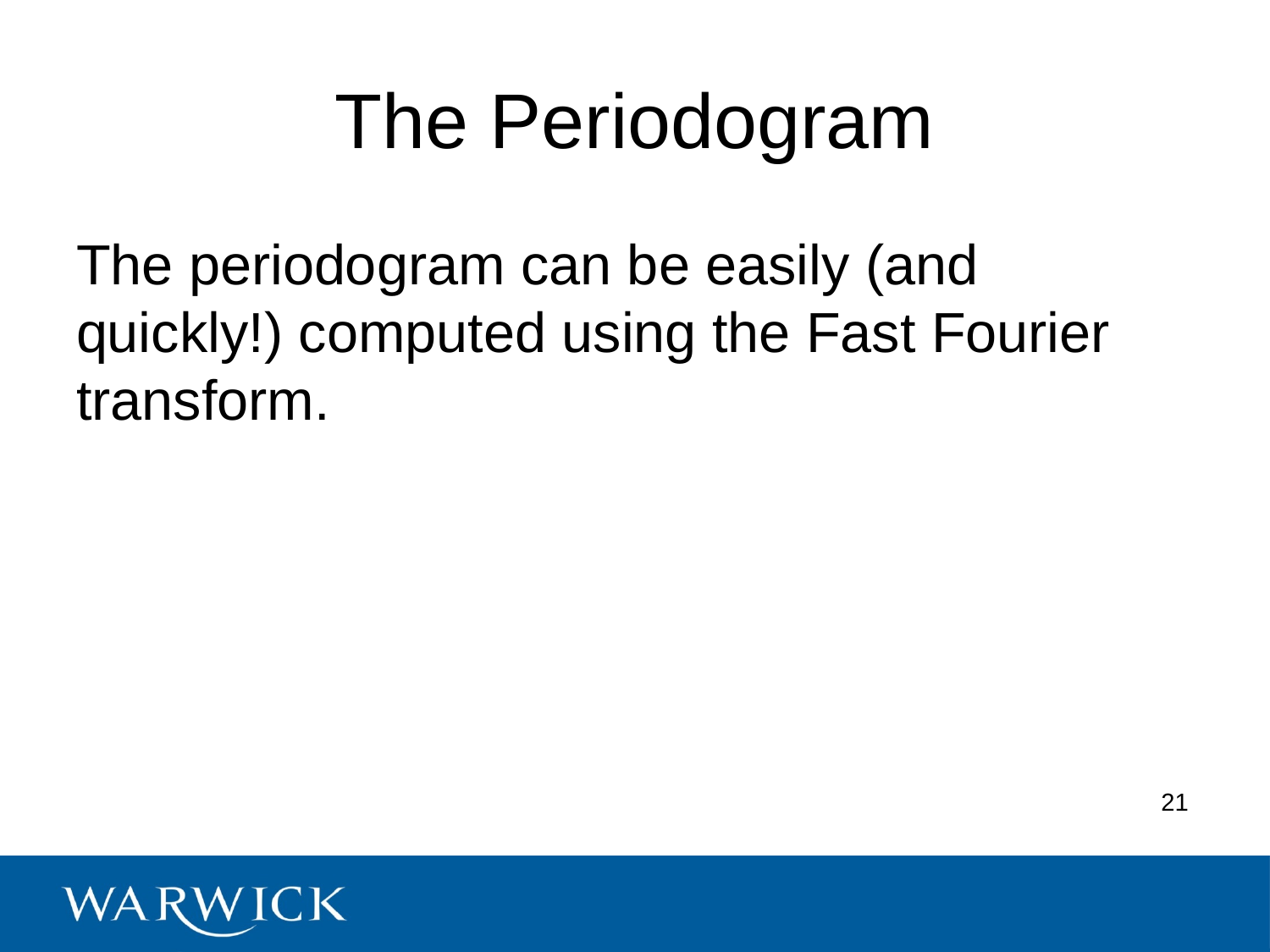

# The Periodogram
The periodogram can be easily (and quickly!) computed using the Fast Fourier transform.
21